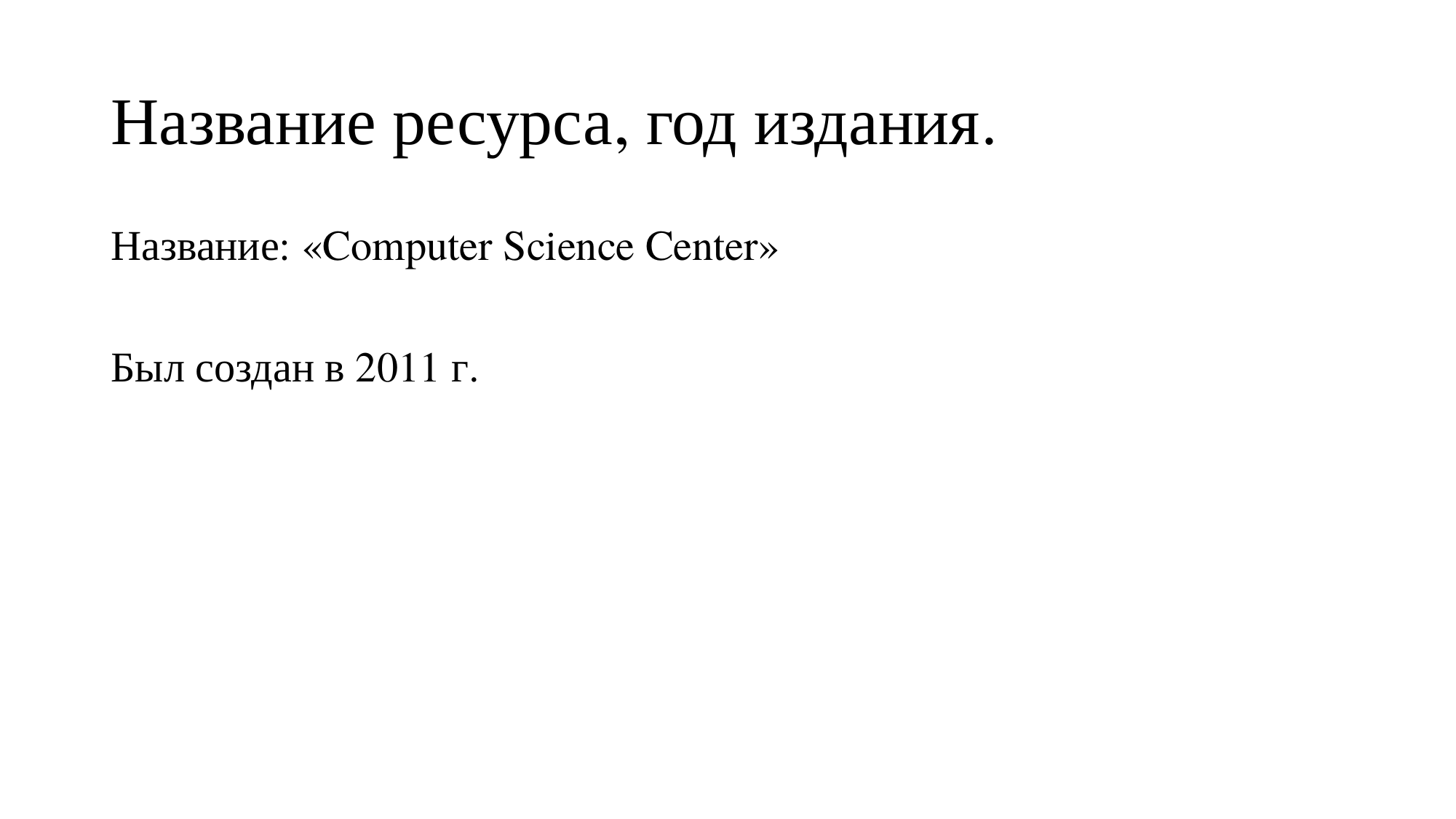

# Название ресурса, год издания.
Название: «Computer Science Center»

Был создан в 2011 г.